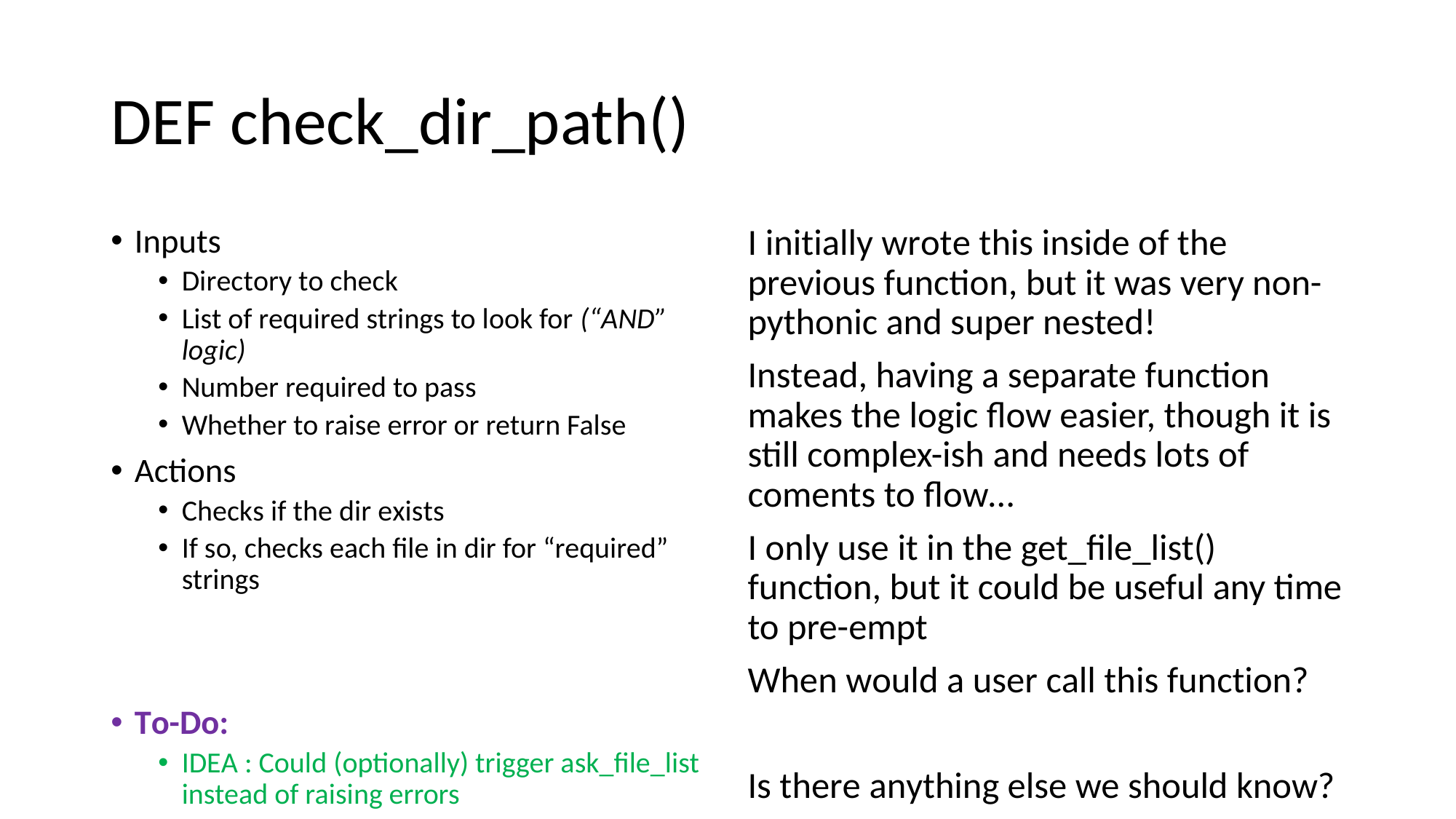

# DEF check_dir_path()
I initially wrote this inside of the previous function, but it was very non-pythonic and super nested!
Instead, having a separate function makes the logic flow easier, though it is still complex-ish and needs lots of coments to flow…
I only use it in the get_file_list() function, but it could be useful any time to pre-empt
When would a user call this function?

Is there anything else we should know?
Inputs
Directory to check
List of required strings to look for (“AND” logic)
Number required to pass
Whether to raise error or return False
Actions
Checks if the dir exists
If so, checks each file in dir for “required” strings

To-Do:
IDEA : Could (optionally) trigger ask_file_list instead of raising errors